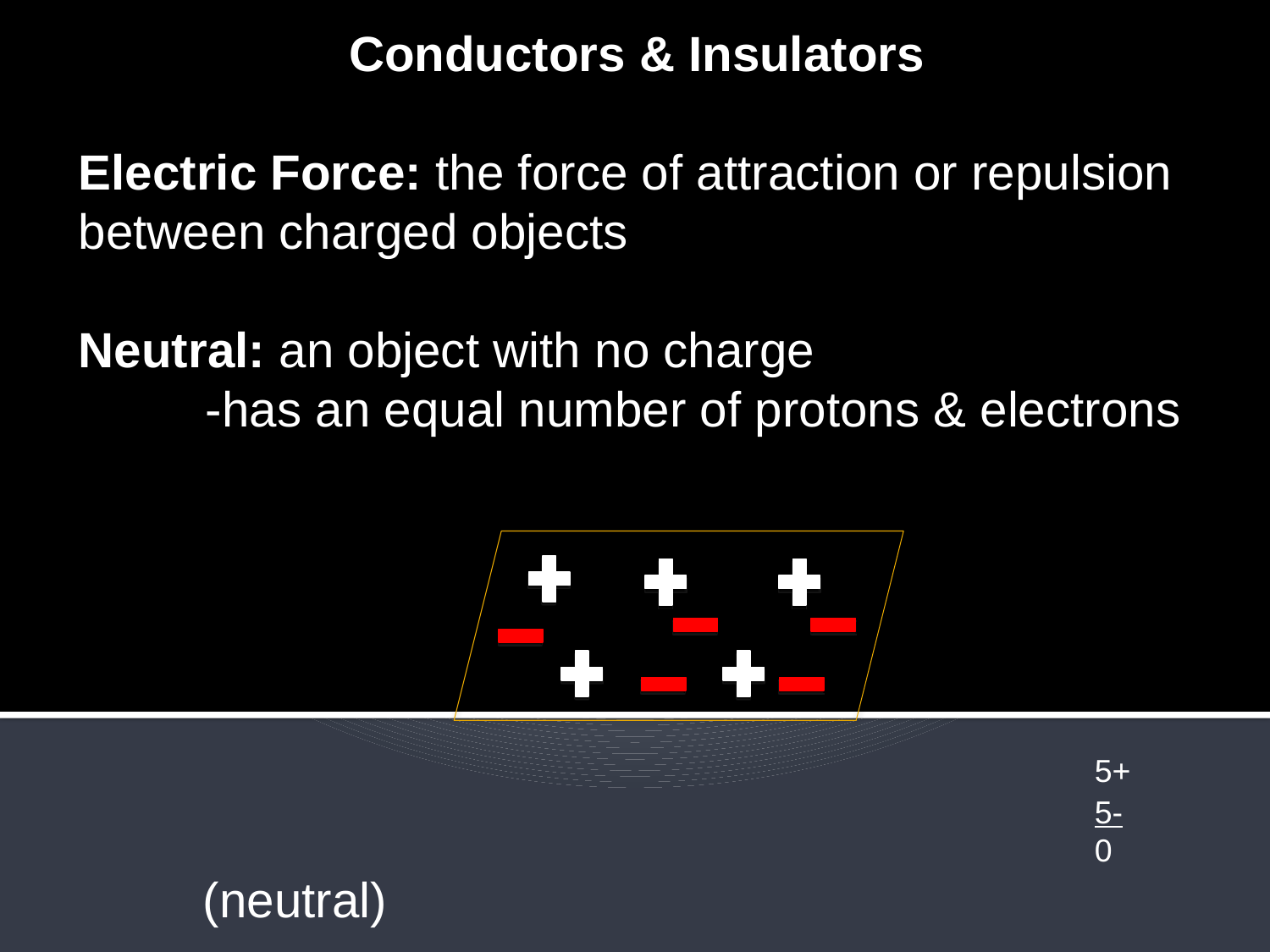

Conductors & Insulators

Electric Force: the force of attraction or repulsion between charged objects

Neutral: an object with no charge
	-has an equal number of protons & electrons

								5+
								5-
								0                        (neutral)